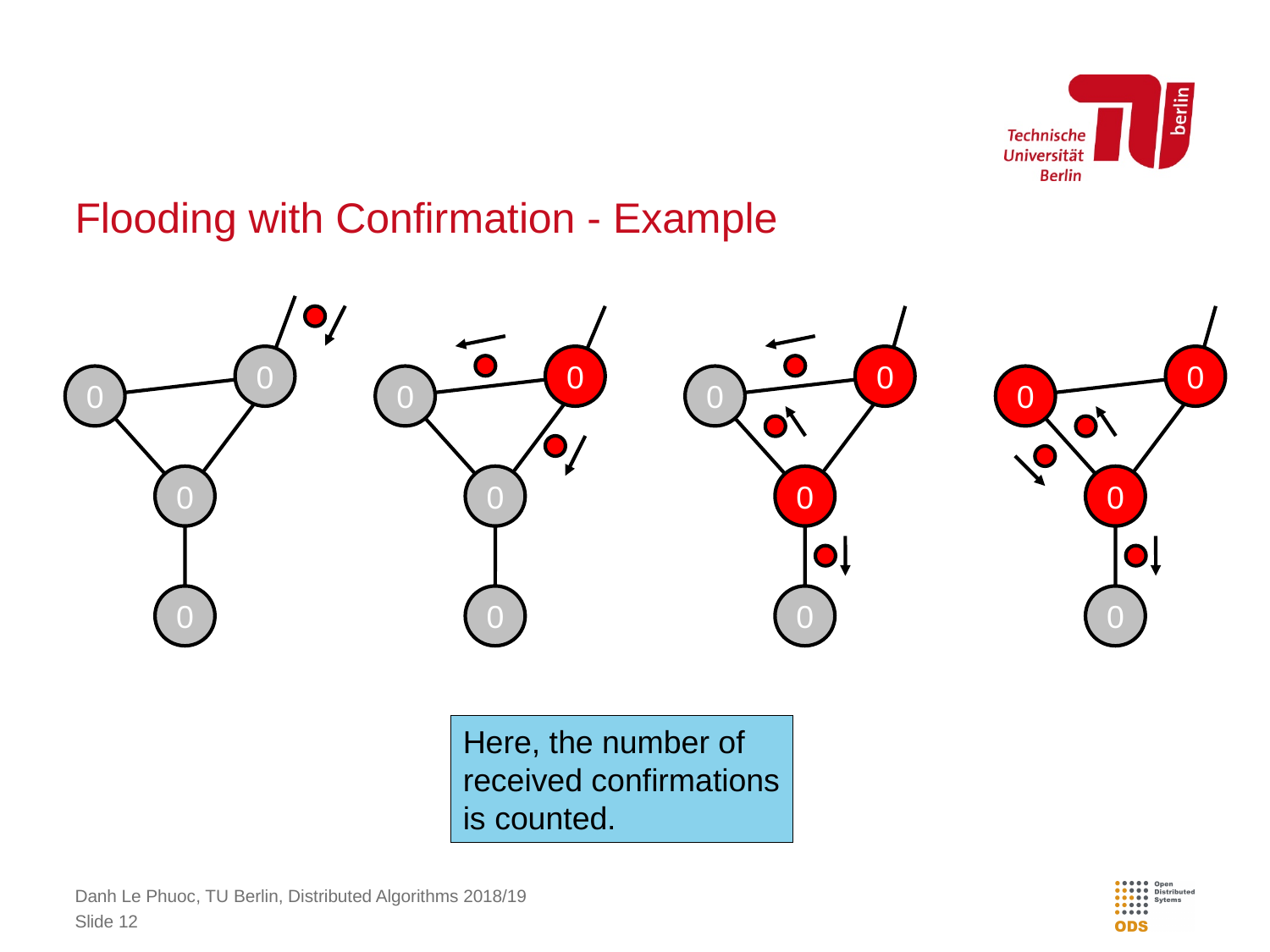

# Flooding with Confirmation - Example

0
0
0
0

0
0
0
0

0
0
0
0

0
0
0
0
Here, the number of
received confirmations
is counted.
Danh Le Phuoc, TU Berlin, Distributed Algorithms 2018/19
Slide 12